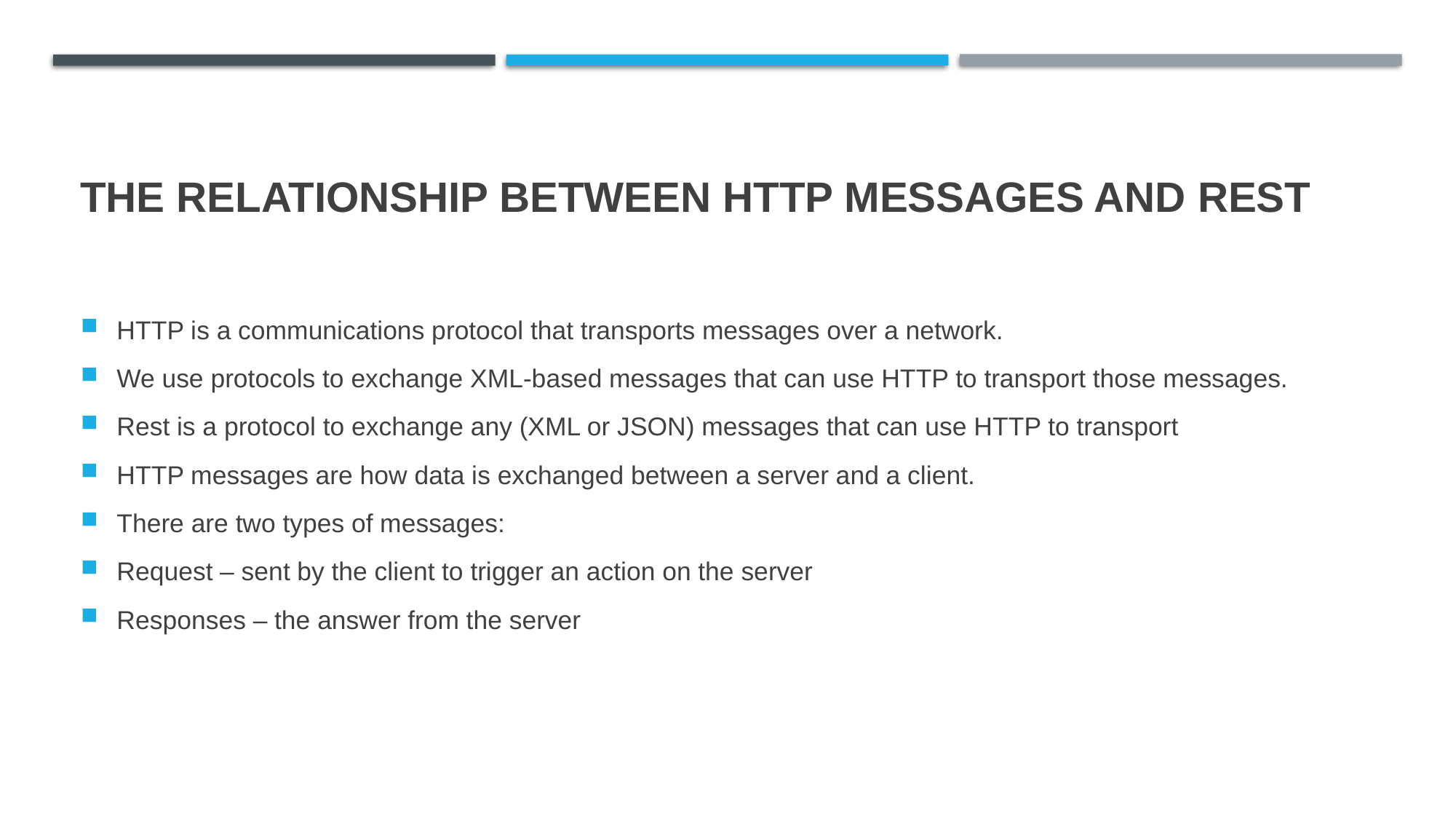

# The relationship between Http messages and rest
HTTP is a communications protocol that transports messages over a network.
We use protocols to exchange XML-based messages that can use HTTP to transport those messages.
Rest is a protocol to exchange any (XML or JSON) messages that can use HTTP to transport
HTTP messages are how data is exchanged between a server and a client.
There are two types of messages:
Request – sent by the client to trigger an action on the server
Responses – the answer from the server